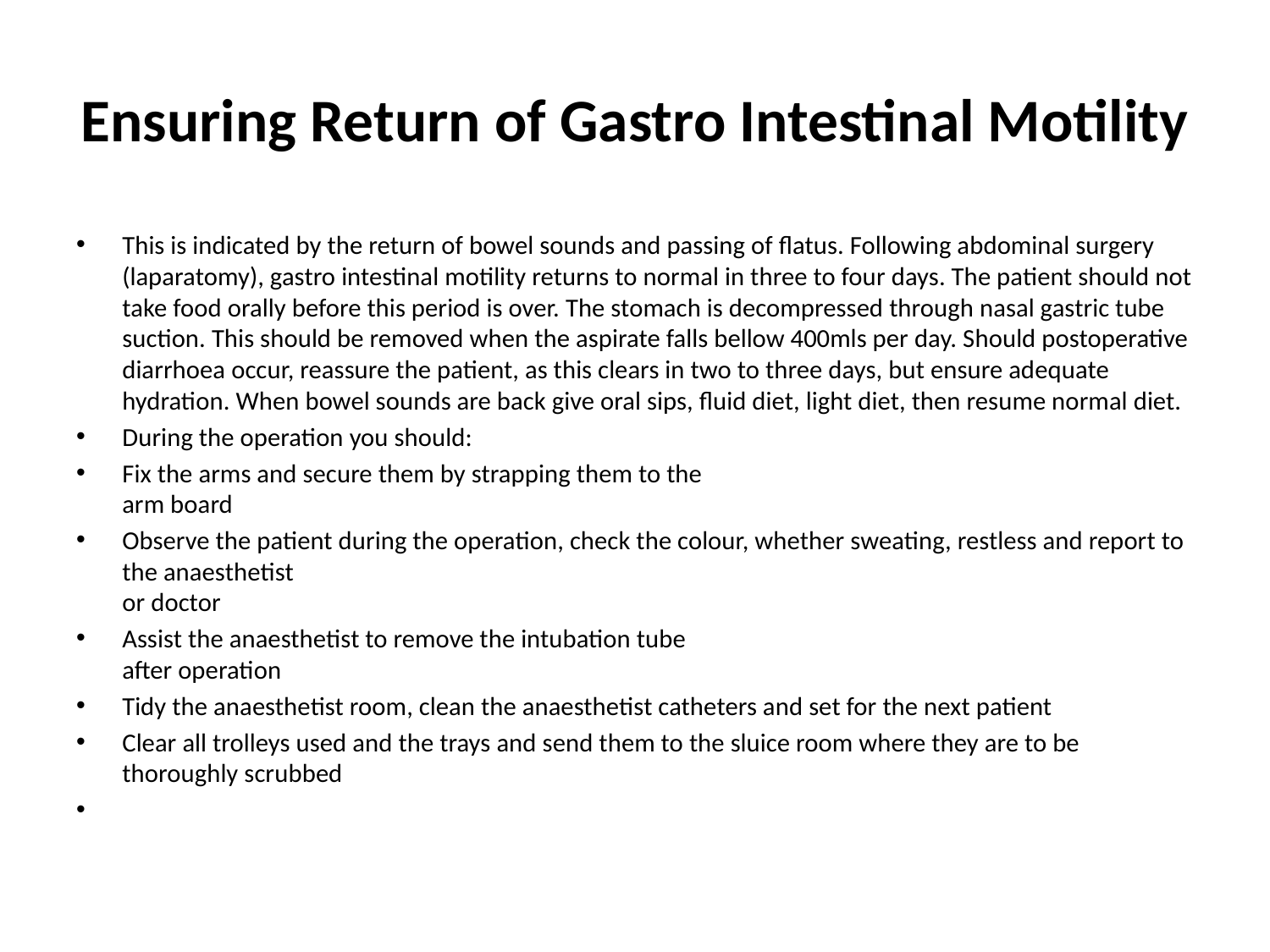

# Ensuring Return of Gastro Intestinal Motility
This is indicated by the return of bowel sounds and passing of flatus. Following abdominal surgery (laparatomy), gastro intestinal motility returns to normal in three to four days. The patient should not take food orally before this period is over. The stomach is decompressed through nasal gastric tube suction. This should be removed when the aspirate falls bellow 400mls per day. Should postoperative diarrhoea occur, reassure the patient, as this clears in two to three days, but ensure adequate hydration. When bowel sounds are back give oral sips, fluid diet, light diet, then resume normal diet.
During the operation you should:
Fix the arms and secure them by strapping them to the
arm board
Observe the patient during the operation, check the colour, whether sweating, restless and report to the anaesthetist
or doctor
Assist the anaesthetist to remove the intubation tube
after operation
Tidy the anaesthetist room, clean the anaesthetist catheters and set for the next patient
Clear all trolleys used and the trays and send them to the sluice room where they are to be thoroughly scrubbed